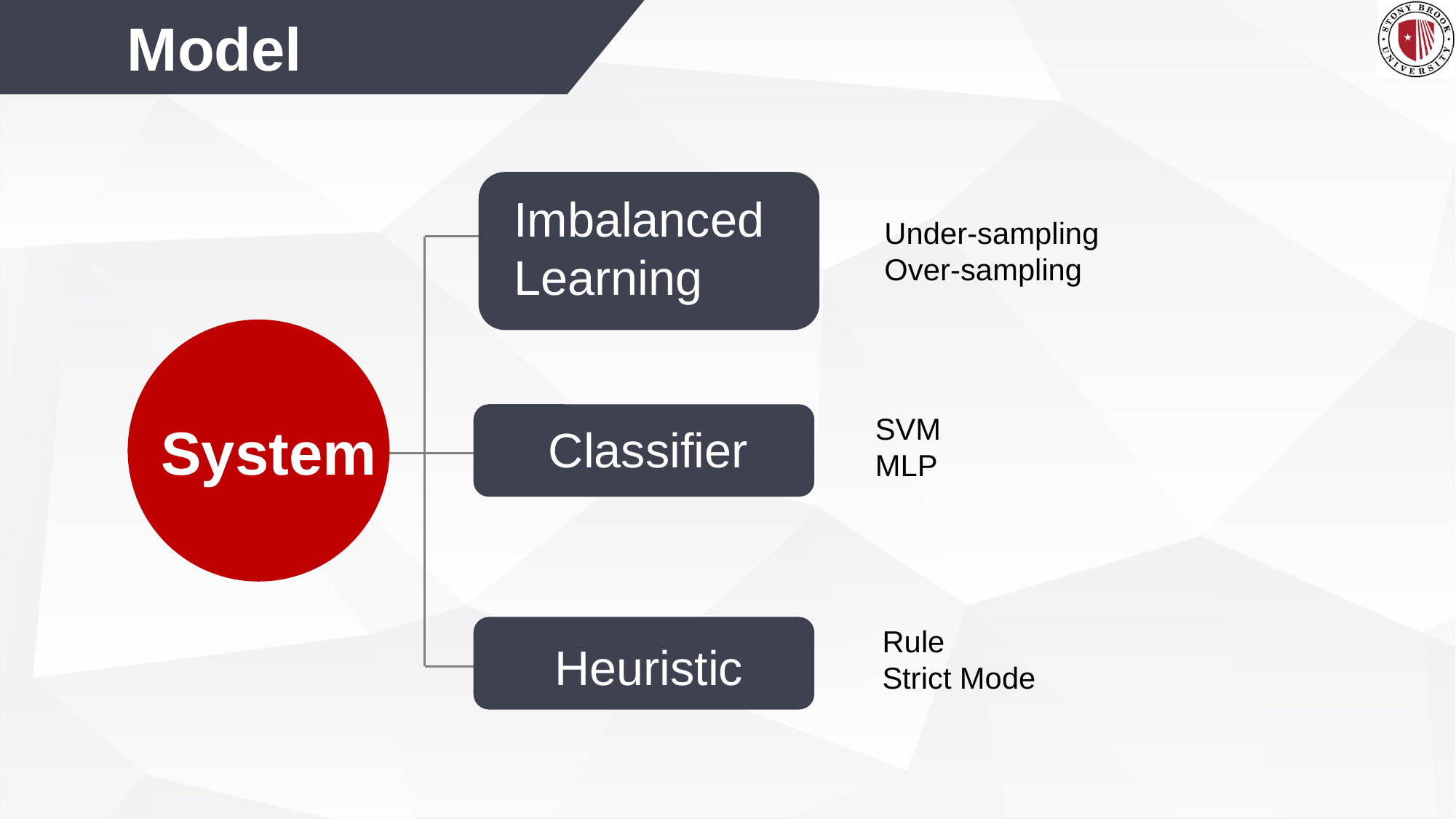

Model

Imbalanced Learning
Under-sampling
Over-sampling

Classifier
SVM
MLP
System

Heuristic
Rule
Strict Mode